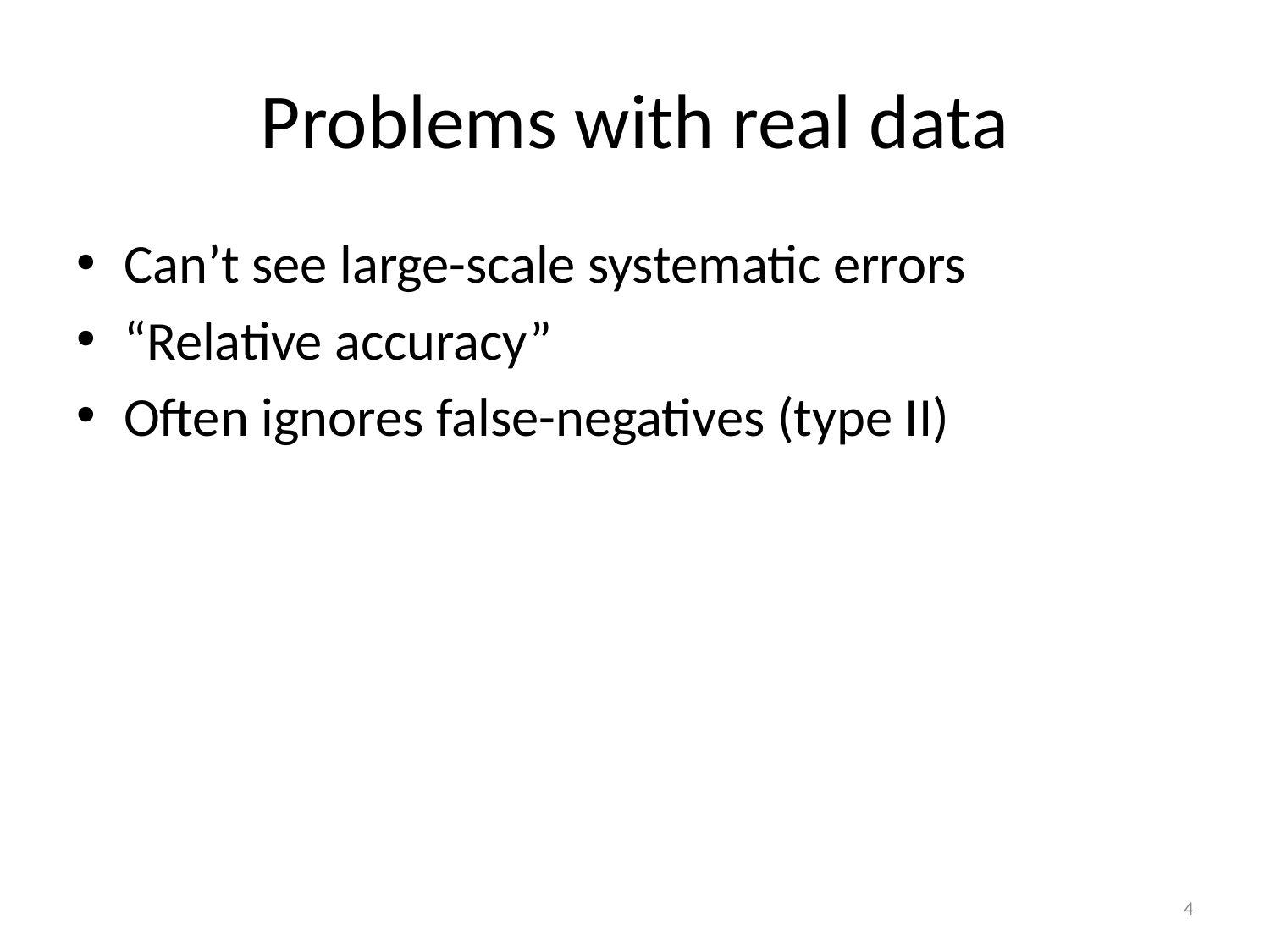

# Problems with real data
Can’t see large-scale systematic errors
“Relative accuracy”
Often ignores false-negatives (type II)

4